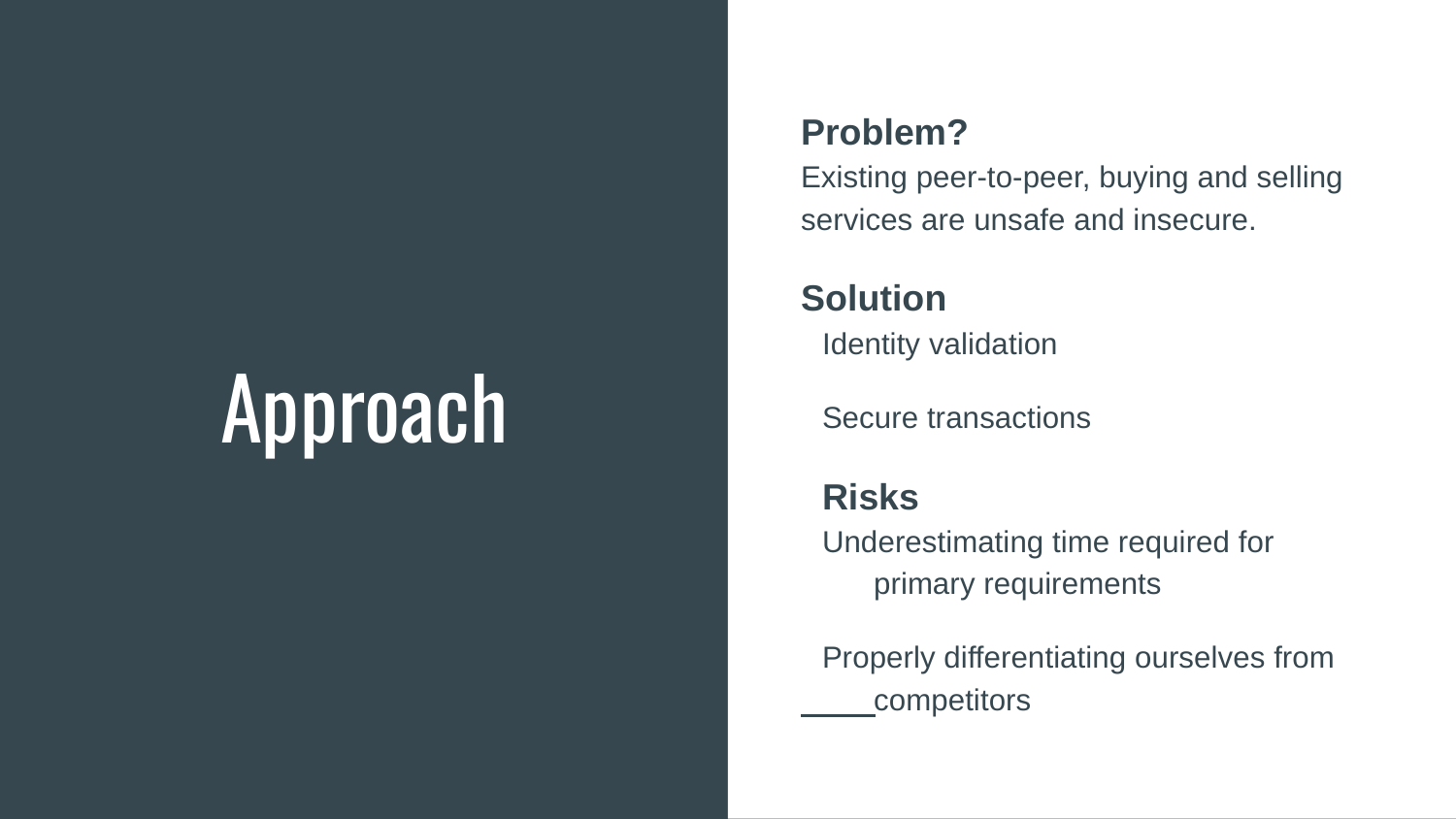

Problem?
Existing peer-to-peer, buying and selling services are unsafe and insecure.
Solution
Identity validation
Secure transactions
Risks
Underestimating time required for    primary requirements
Properly differentiating ourselves from competitors
# Approach